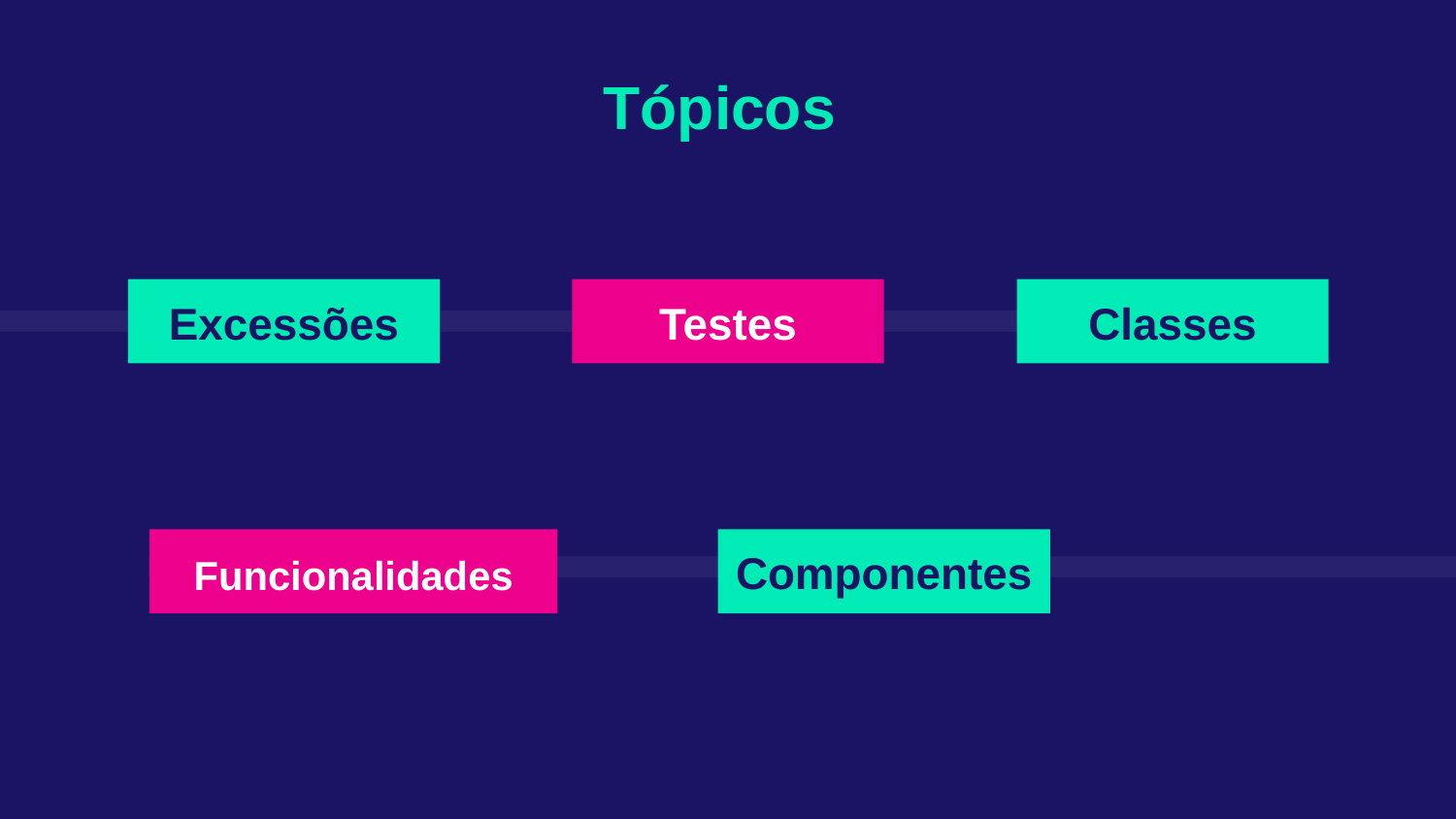

Tópicos
Excessões
Testes
# Classes
Funcionalidades
Componentes